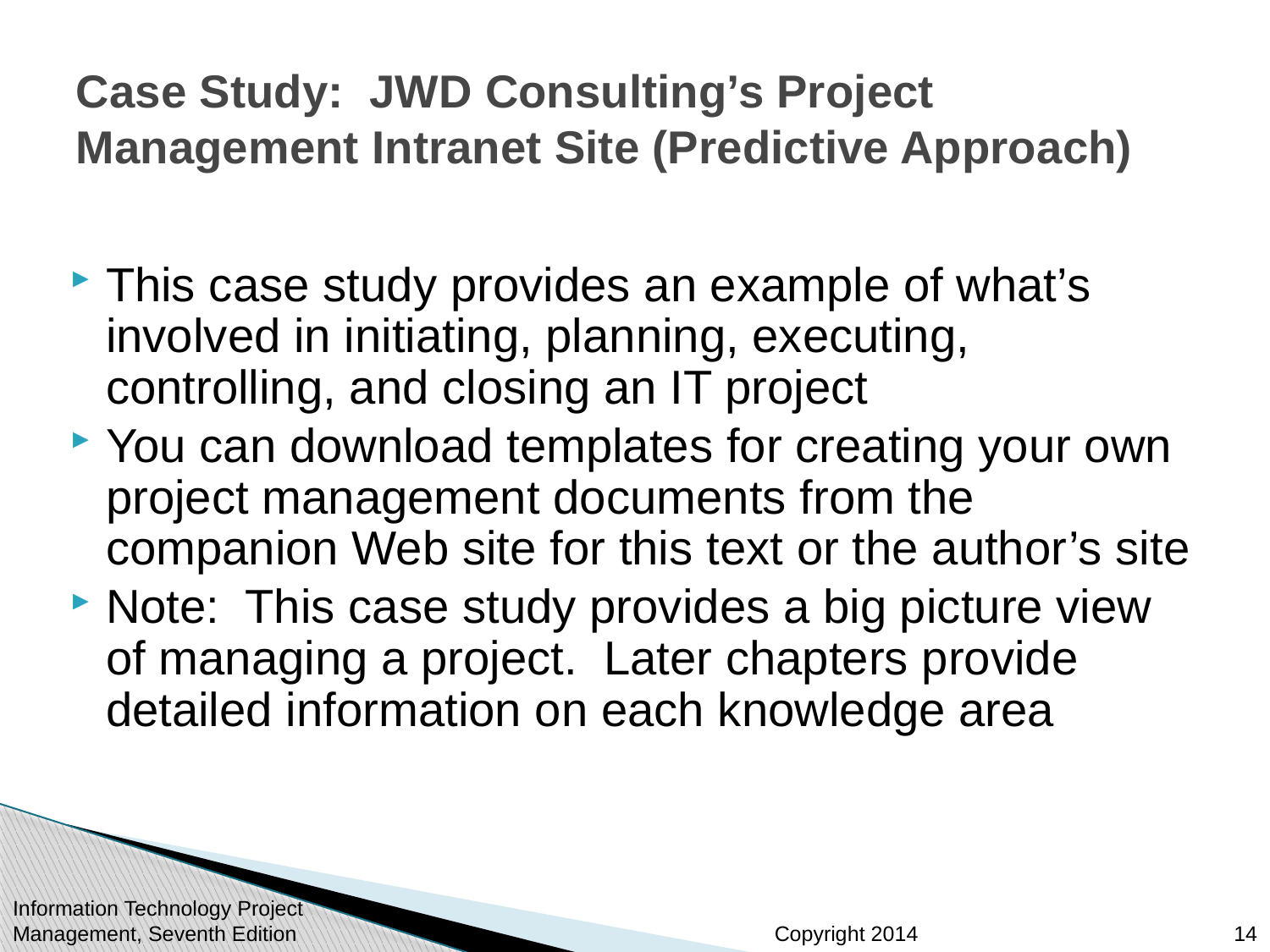

# Case Study:  JWD Consulting’s Project Management Intranet Site (Predictive Approach)
This case study provides an example of what’s involved in initiating, planning, executing, controlling, and closing an IT project
You can download templates for creating your own project management documents from the companion Web site for this text or the author’s site
Note:  This case study provides a big picture view of managing a project.  Later chapters provide detailed information on each knowledge area
Information Technology Project Management, Seventh Edition
14